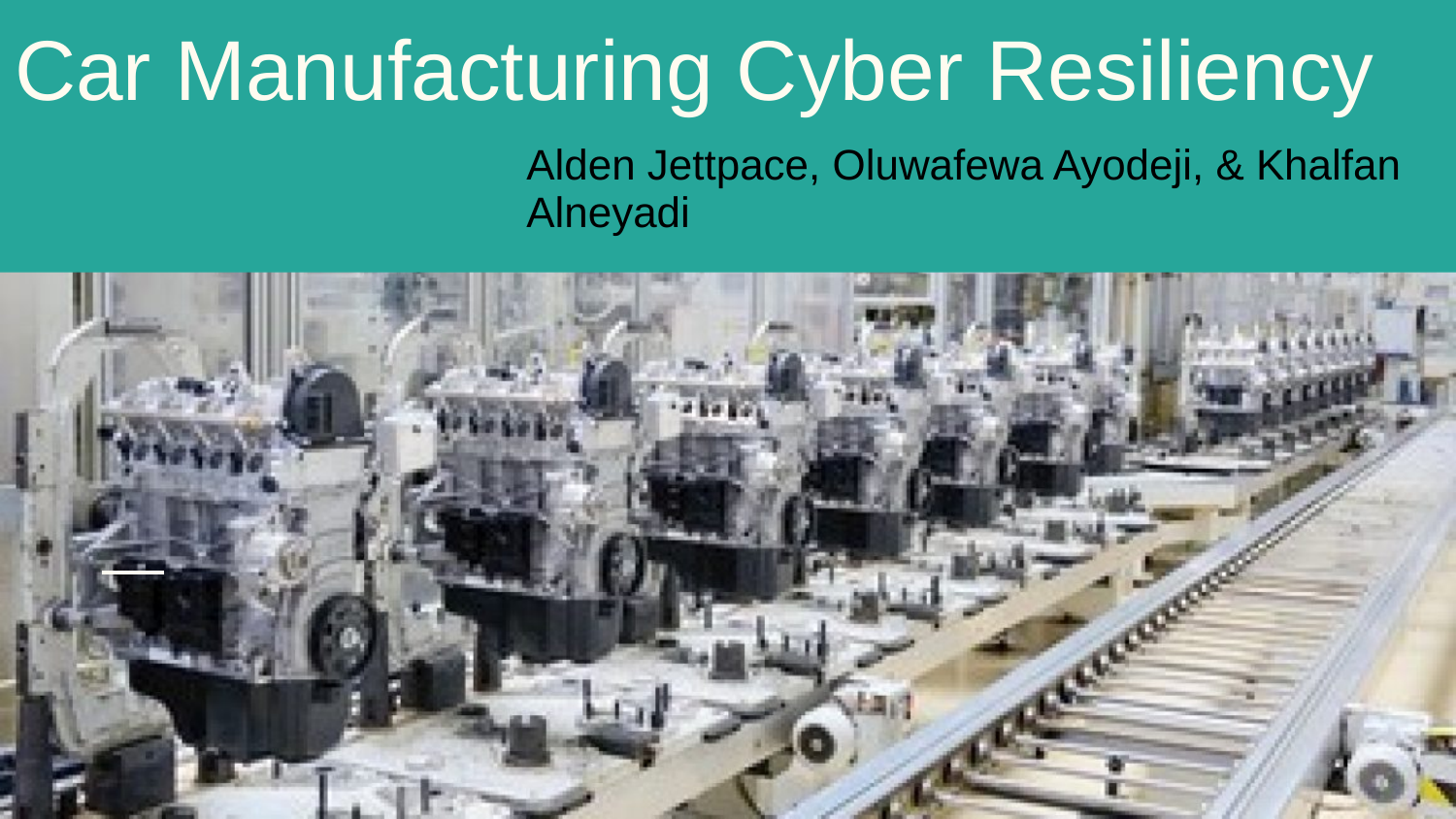

# Car Manufacturing Cyber Resiliency
Alden Jettpace, Oluwafewa Ayodeji, & Khalfan Alneyadi